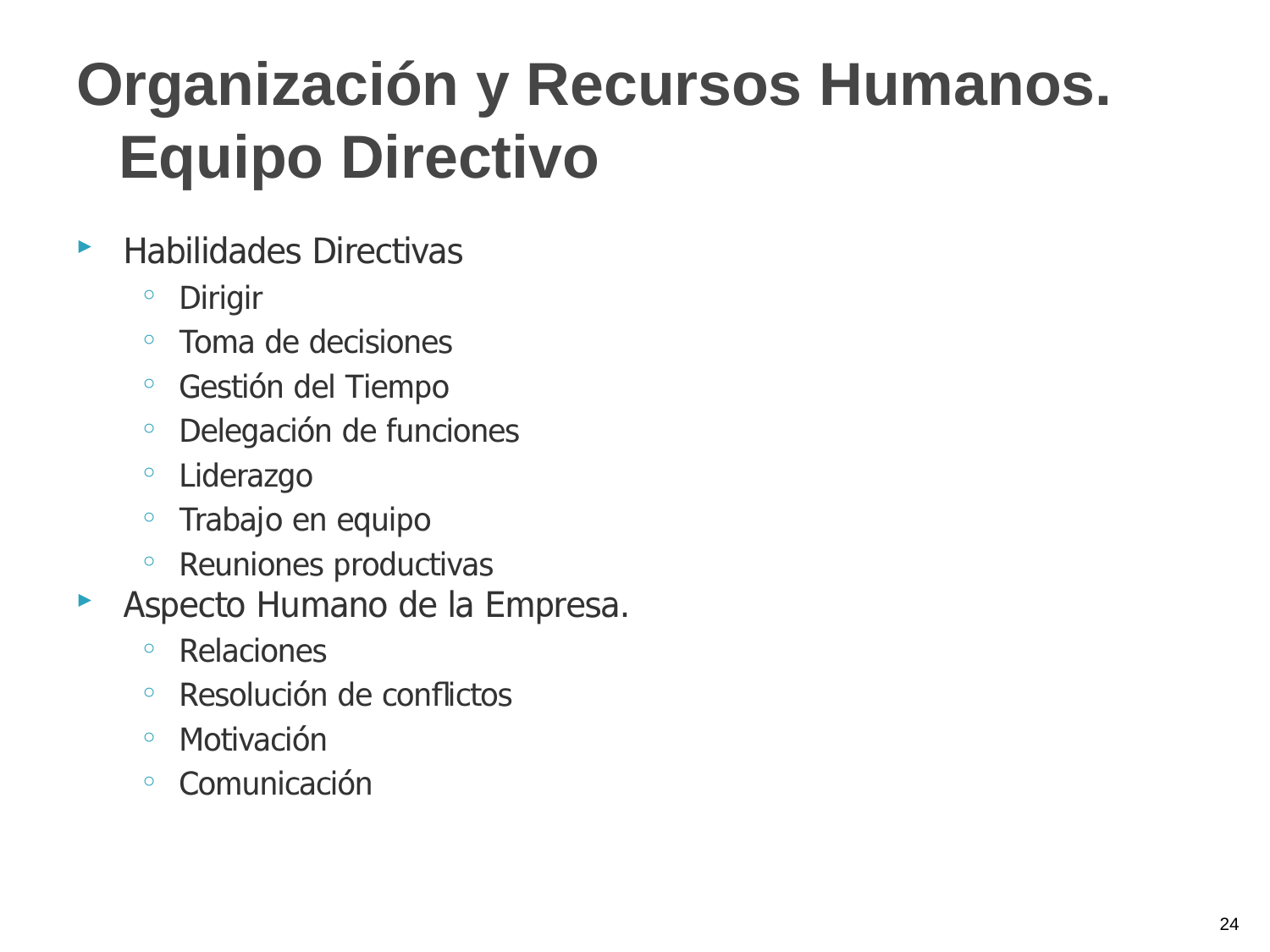

# Organización y Recursos Humanos.  Equipo Directivo
Habilidades Directivas
Dirigir
Toma de decisiones
Gestión del Tiempo
Delegación de funciones
Liderazgo
Trabajo en equipo
Reuniones productivas
Aspecto Humano de la Empresa.
Relaciones
Resolución de conflictos
Motivación
Comunicación

24